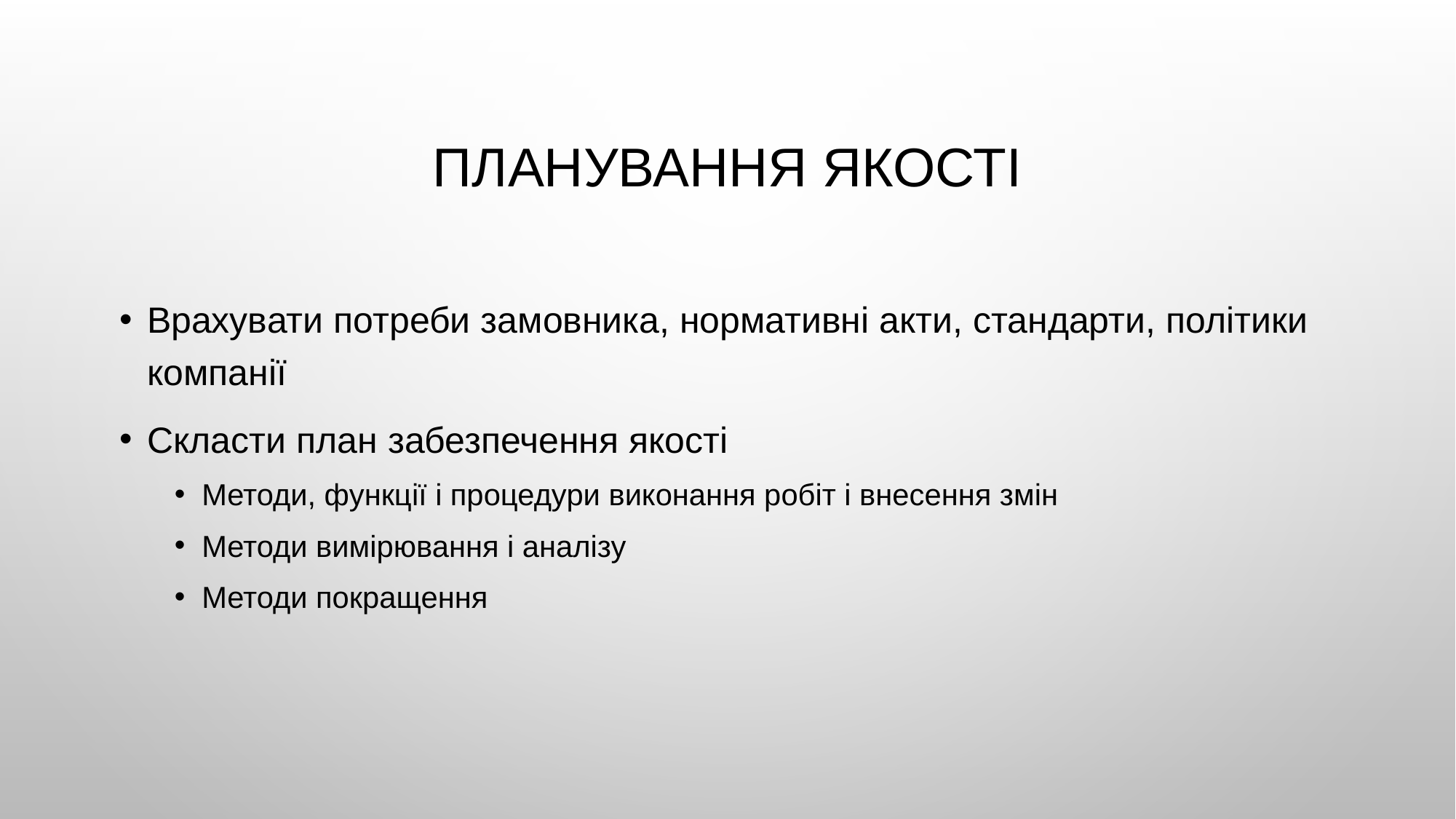

# Планування якості
Врахувати потреби замовника, нормативні акти, стандарти, політики компанії
Скласти план забезпечення якості
Методи, функції і процедури виконання робіт і внесення змін
Методи вимірювання і аналізу
Методи покращення